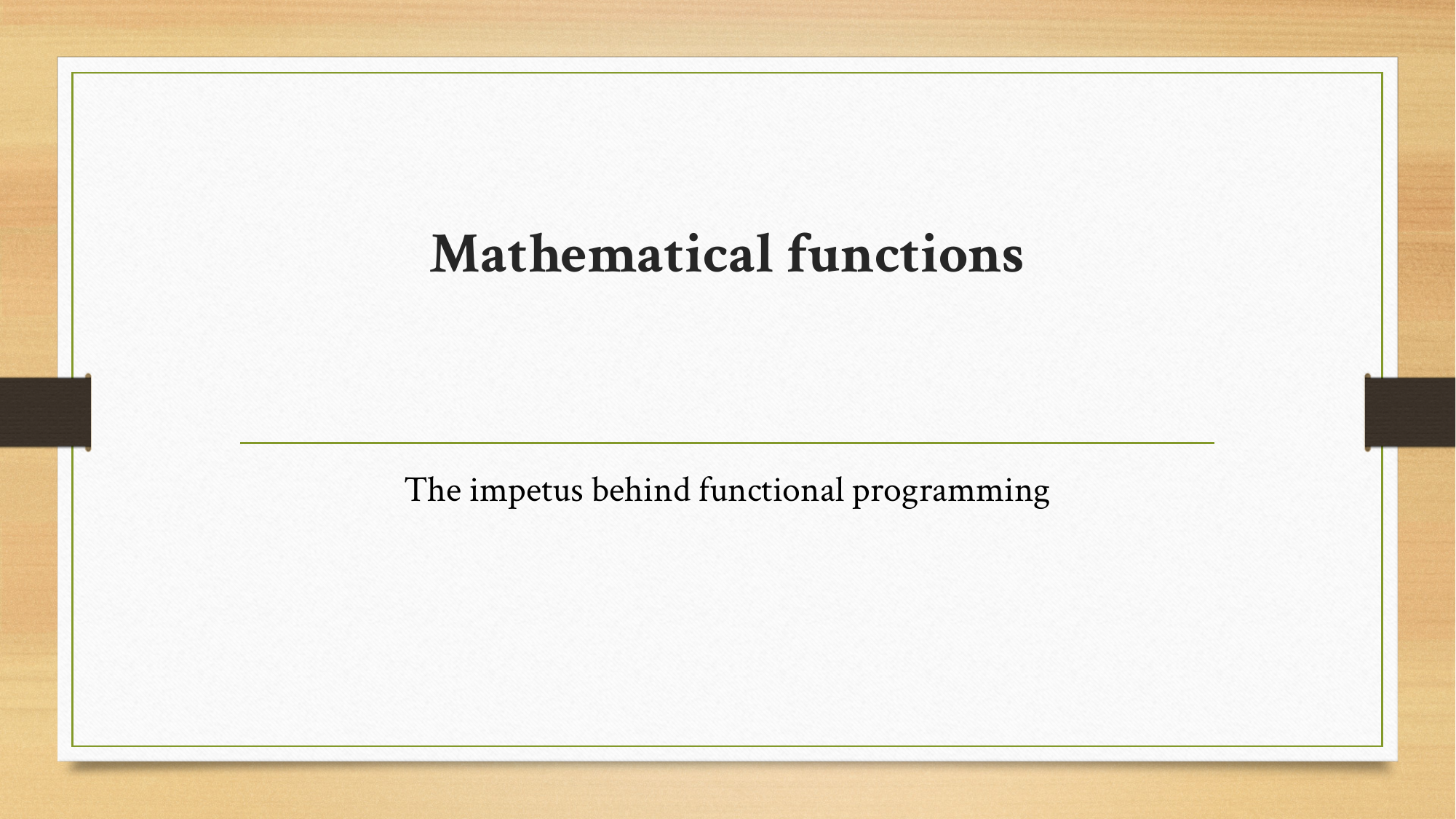

# Mathematical functions
The impetus behind functional programming